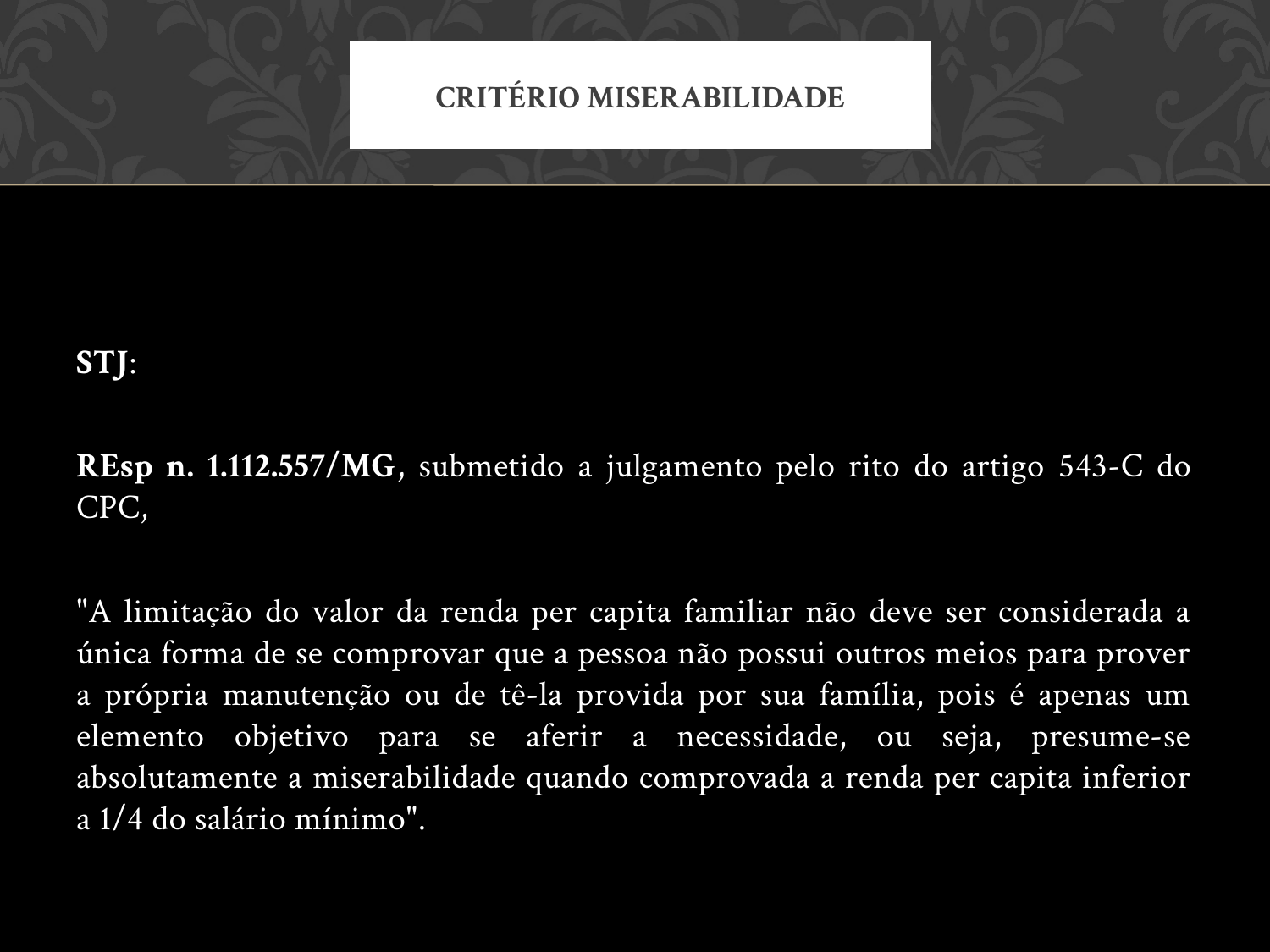

# CRITÉRIO MISERABILIDADE

STJ:

REsp n. 1.112.557/MG, submetido a julgamento pelo rito do artigo 543-C do CPC,

"A limitação do valor da renda per capita familiar não deve ser considerada a única forma de se comprovar que a pessoa não possui outros meios para prover a própria manutenção ou de tê-la provida por sua família, pois é apenas um elemento objetivo para se aferir a necessidade, ou seja, presume-se absolutamente a miserabilidade quando comprovada a renda per capita inferior a 1/4 do salário mínimo".